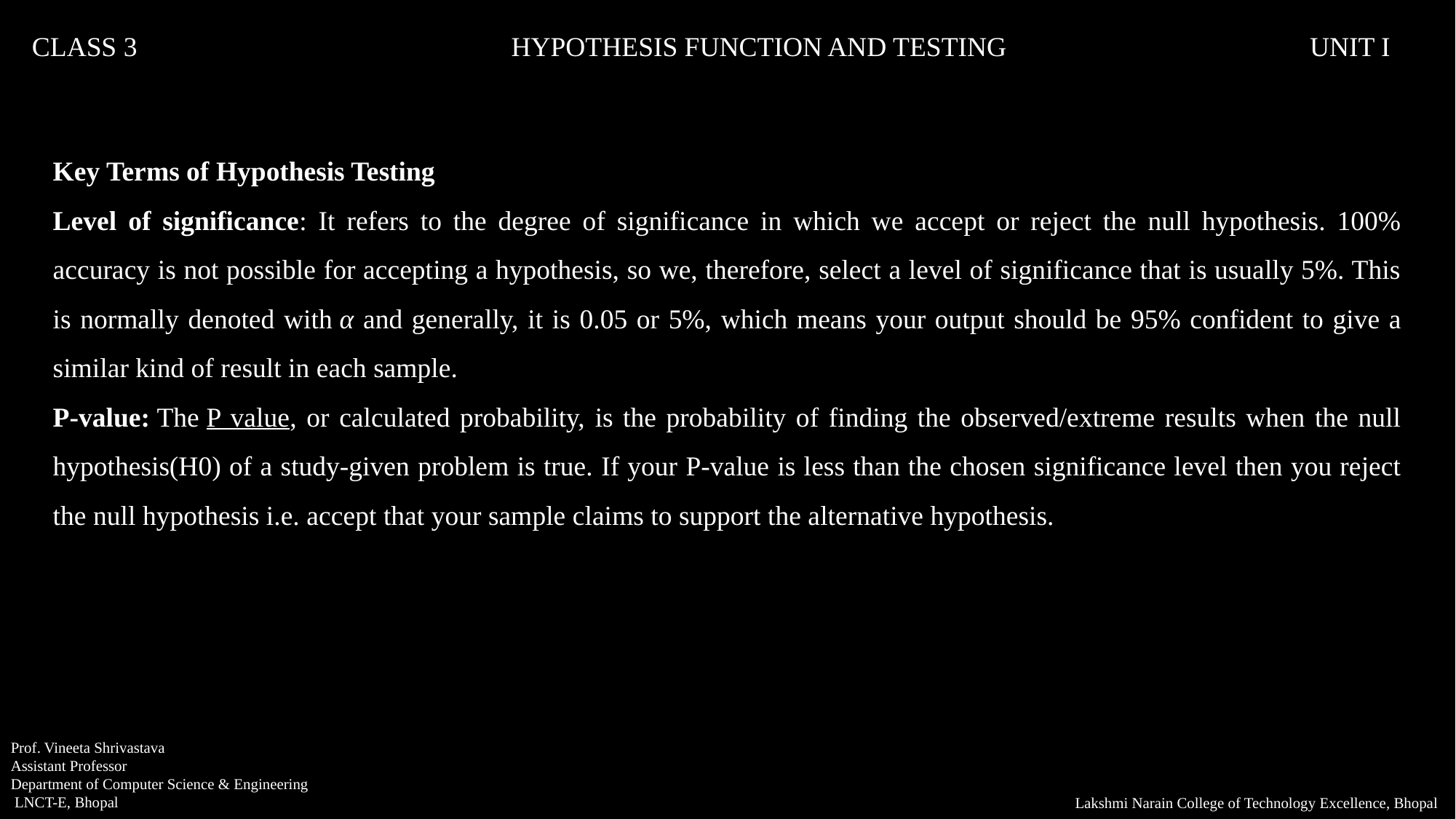

CLASS 3			                      HYPOTHESIS FUNCTION AND TESTING		                           UNIT I
Key Terms of Hypothesis Testing
Level of significance: It refers to the degree of significance in which we accept or reject the null hypothesis. 100% accuracy is not possible for accepting a hypothesis, so we, therefore, select a level of significance that is usually 5%. This is normally denoted with α and generally, it is 0.05 or 5%, which means your output should be 95% confident to give a similar kind of result in each sample.
P-value: The P value, or calculated probability, is the probability of finding the observed/extreme results when the null hypothesis(H0) of a study-given problem is true. If your P-value is less than the chosen significance level then you reject the null hypothesis i.e. accept that your sample claims to support the alternative hypothesis.
Prof. Vineeta Shrivastava
Assistant Professor
Department of Computer Science & Engineering
 LNCT-E, Bhopal
Lakshmi Narain College of Technology Excellence, Bhopal